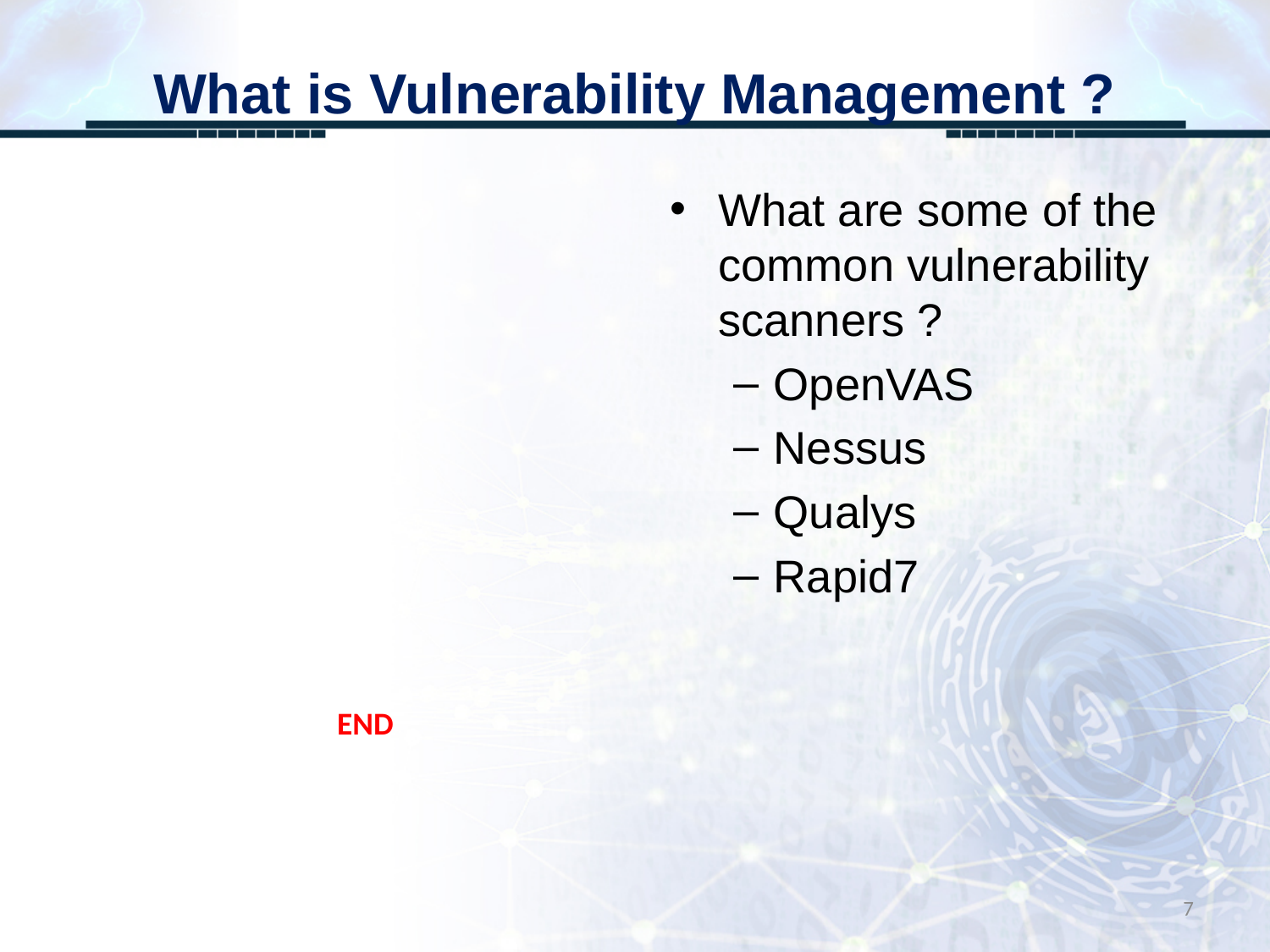

# What is Vulnerability Management ?
What are some of the common vulnerability scanners ?
OpenVAS
Nessus
Qualys
Rapid7

END
7